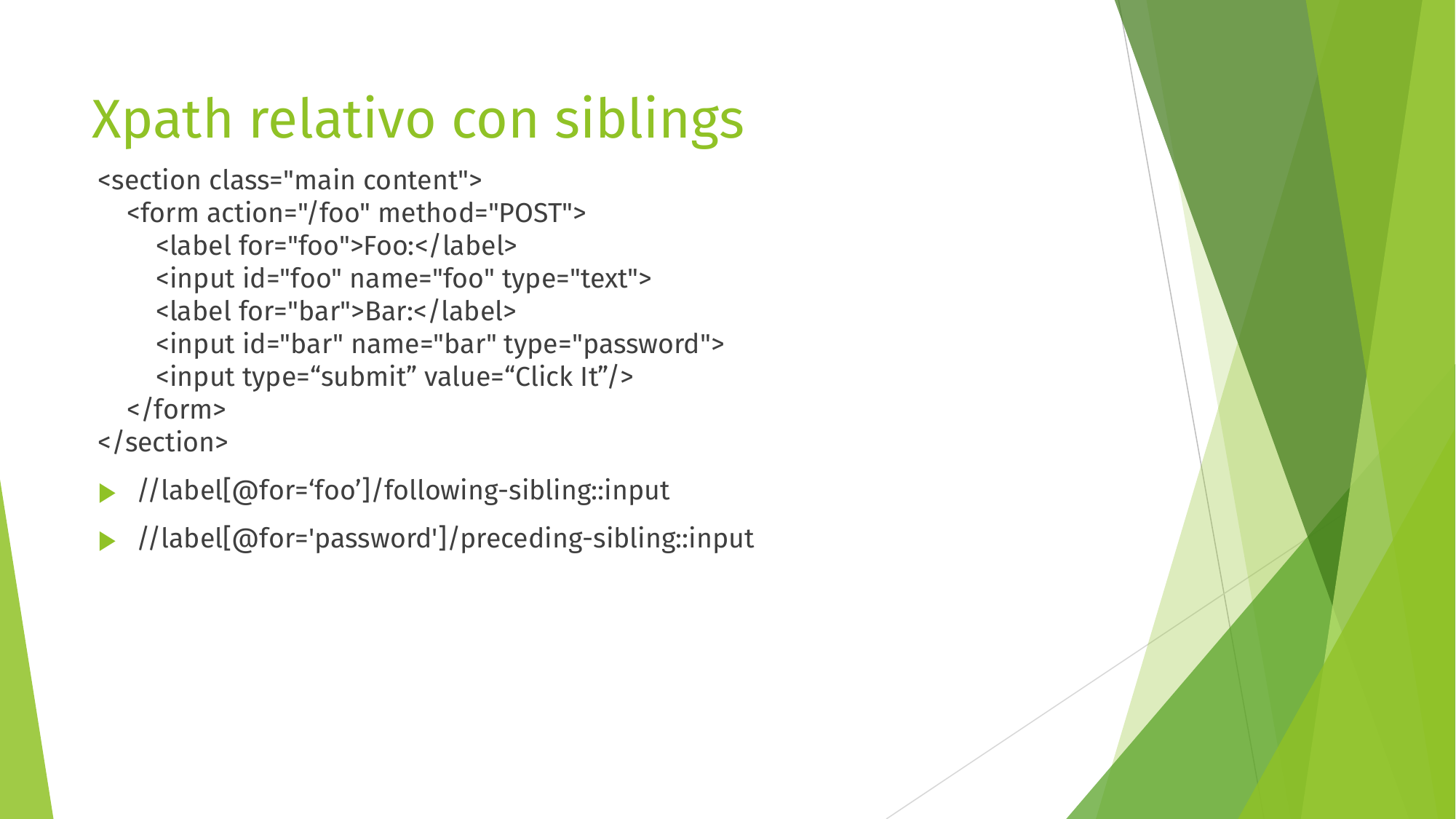

# Xpath relativo con siblings
<section class="main content">
    <form action="/foo" method="POST">
        <label for="foo">Foo:</label>
        <input id="foo" name="foo" type="text">
        <label for="bar">Bar:</label>
        <input id="bar" name="bar" type="password">
        <input type=“submit” value=“Click It”/>
    </form>
</section>
//label[@for=‘foo’]/following-sibling::input
//label[@for='password']/preceding-sibling::input